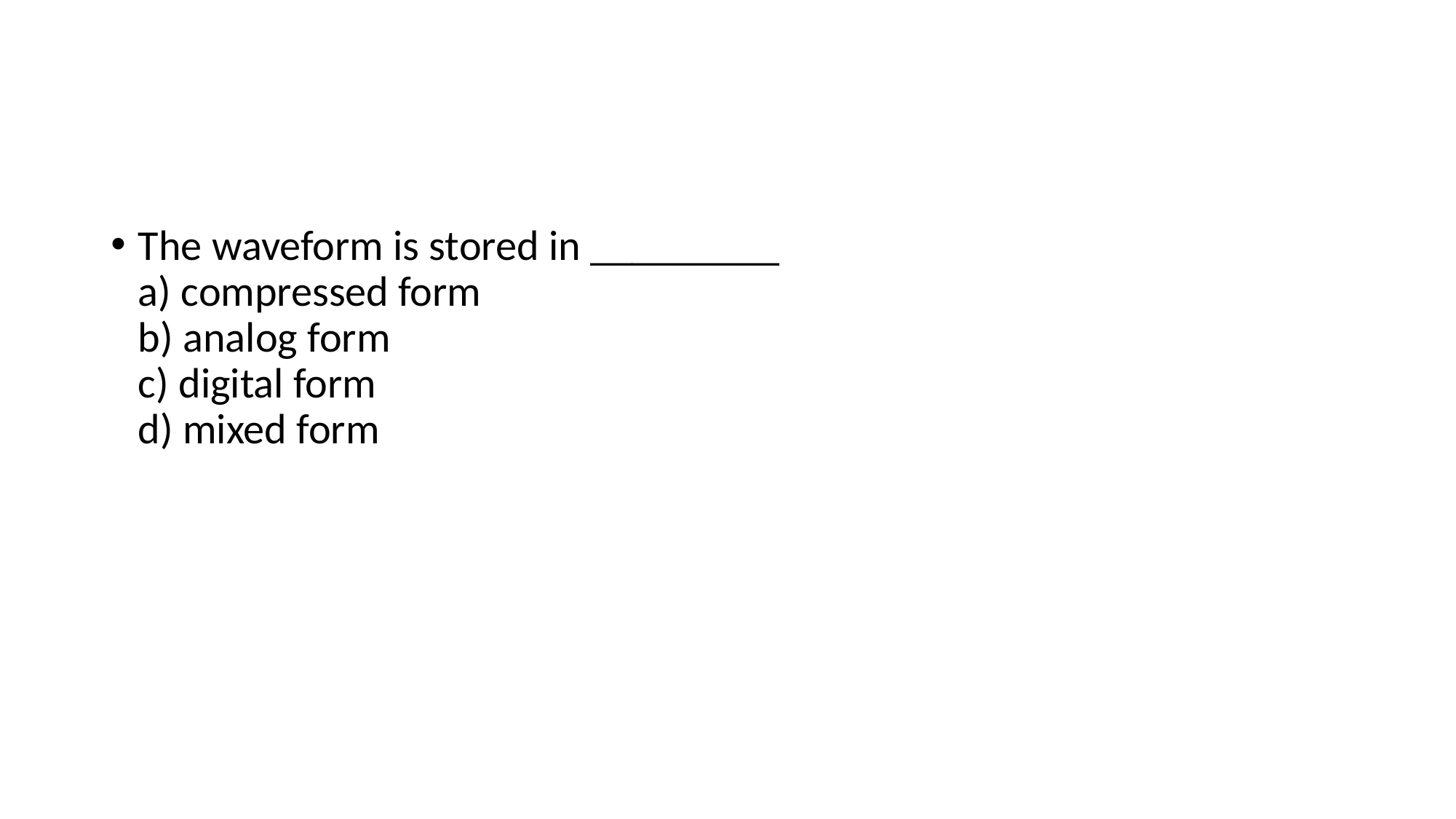

#
The waveform is stored in _________
a) compressed form
b) analog form
c) digital form
d) mixed form